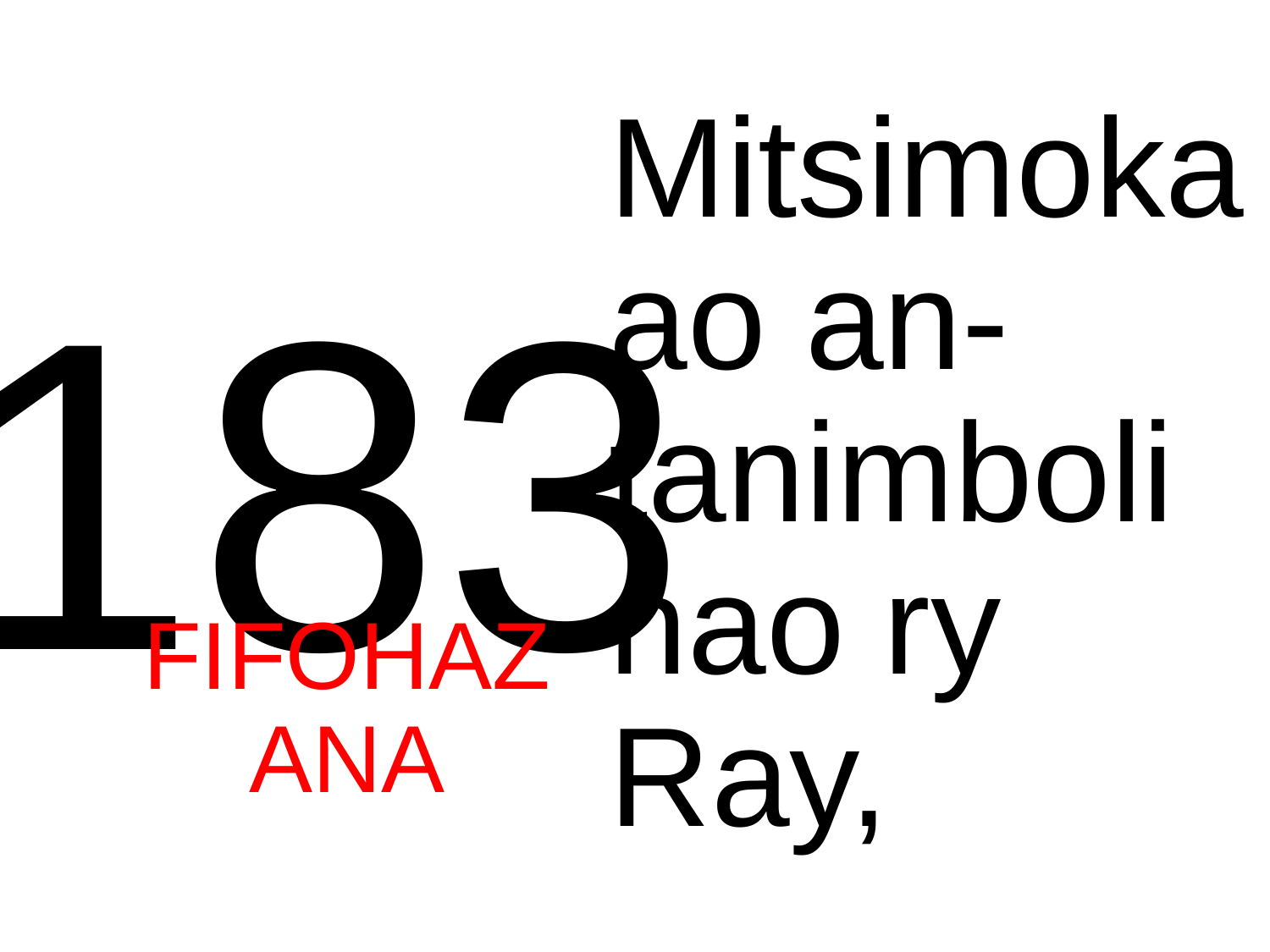

183
Mitsimoka ao an-tanimbolinao ry Ray,
FIFOHAZANA